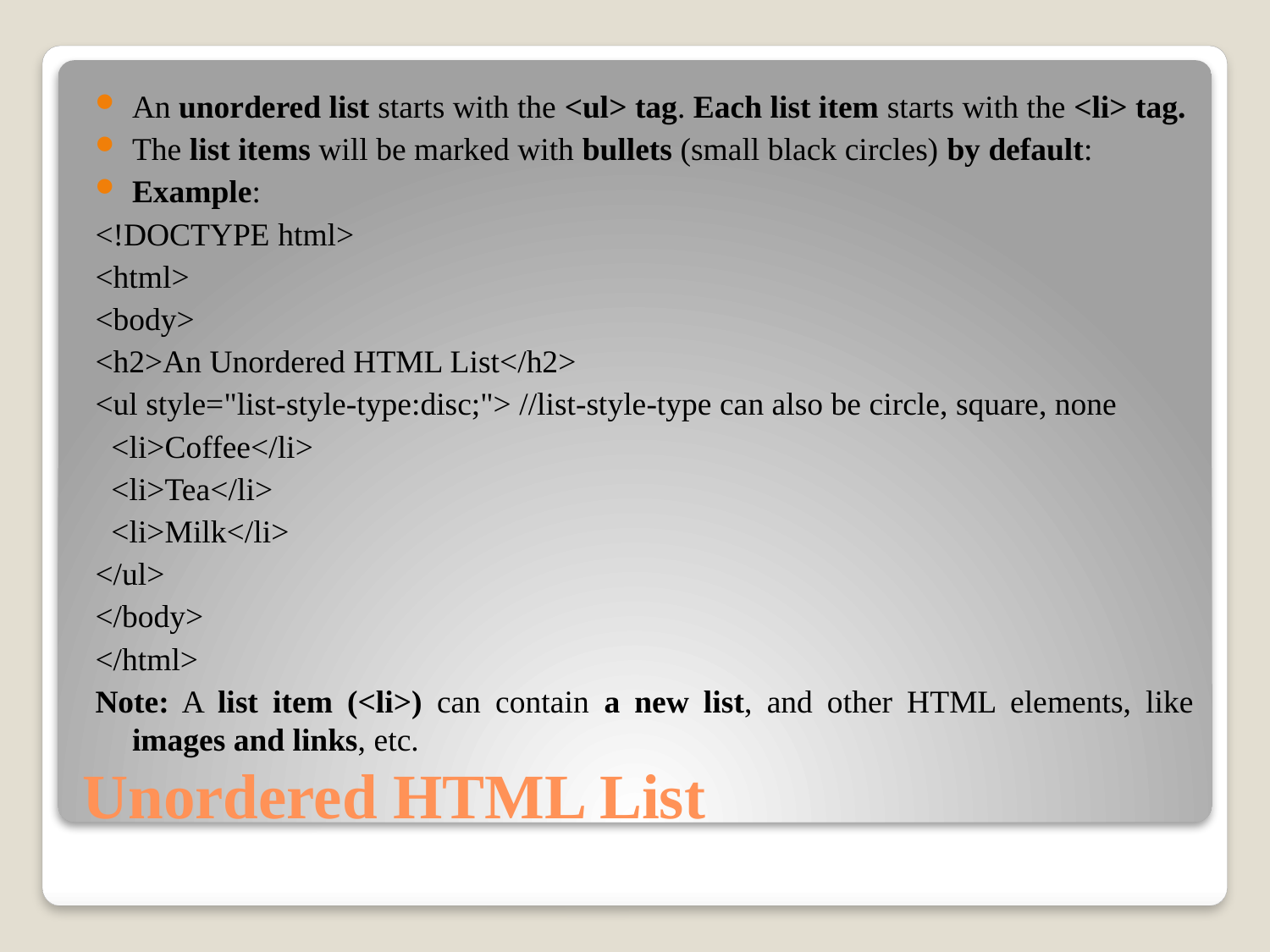

An unordered list starts with the <ul> tag. Each list item starts with the <li> tag.
The list items will be marked with bullets (small black circles) by default:
Example:
<!DOCTYPE html>
<html>
<body>
<h2>An Unordered HTML List</h2>
<ul style="list-style-type:disc;"> //list-style-type can also be circle, square, none
  <li>Coffee</li>
  <li>Tea</li>
  <li>Milk</li>
</ul>
</body>
</html>
Note: A list item (<li>) can contain a new list, and other HTML elements, like images and links, etc.

# Unordered HTML List